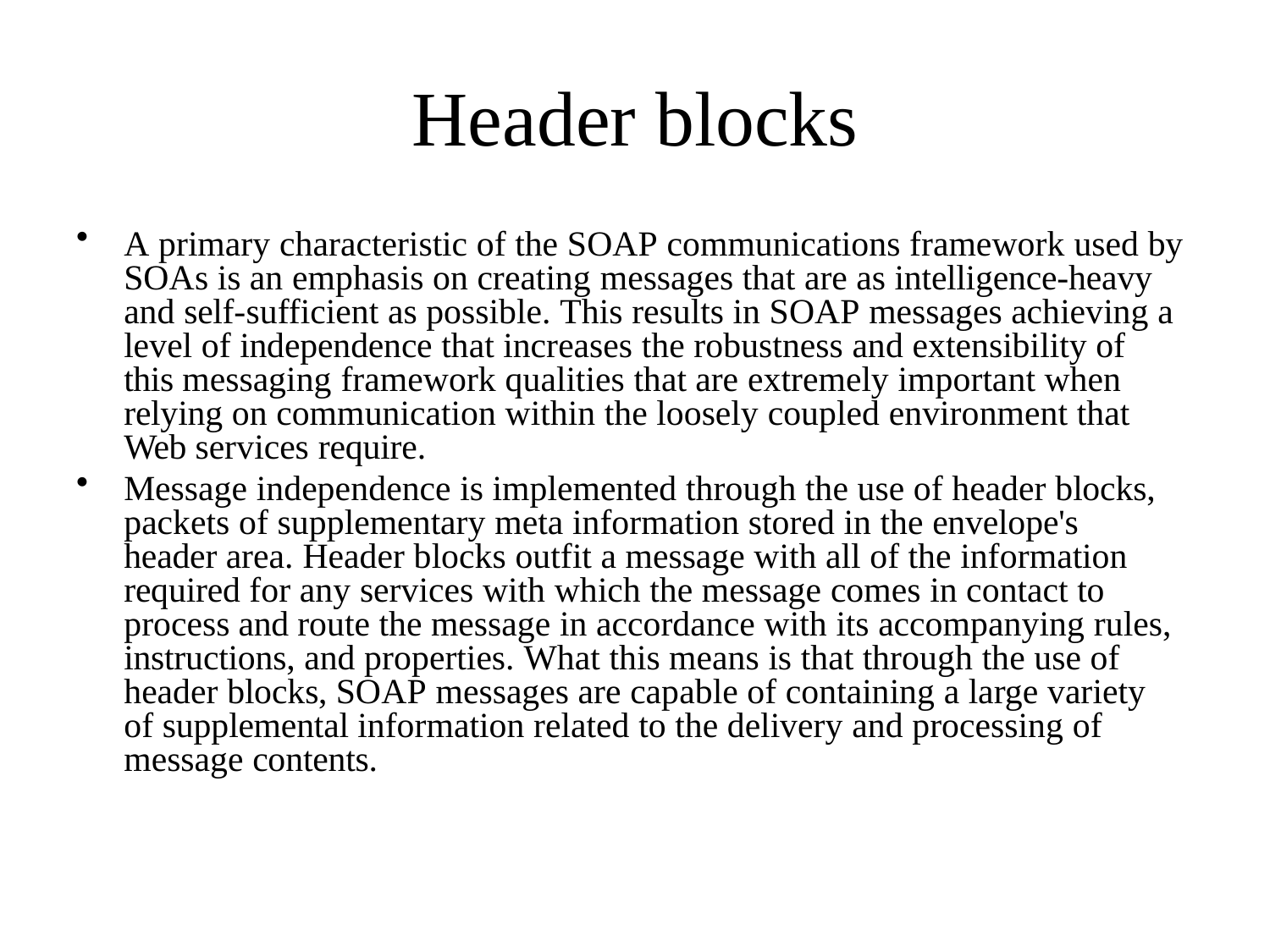

# Header blocks
A primary characteristic of the SOAP communications framework used by SOAs is an emphasis on creating messages that are as intelligence-heavy and self-sufficient as possible. This results in SOAP messages achieving a level of independence that increases the robustness and extensibility of this messaging framework qualities that are extremely important when relying on communication within the loosely coupled environment that Web services require.
Message independence is implemented through the use of header blocks, packets of supplementary meta information stored in the envelope's header area. Header blocks outfit a message with all of the information required for any services with which the message comes in contact to process and route the message in accordance with its accompanying rules, instructions, and properties. What this means is that through the use of header blocks, SOAP messages are capable of containing a large variety of supplemental information related to the delivery and processing of message contents.